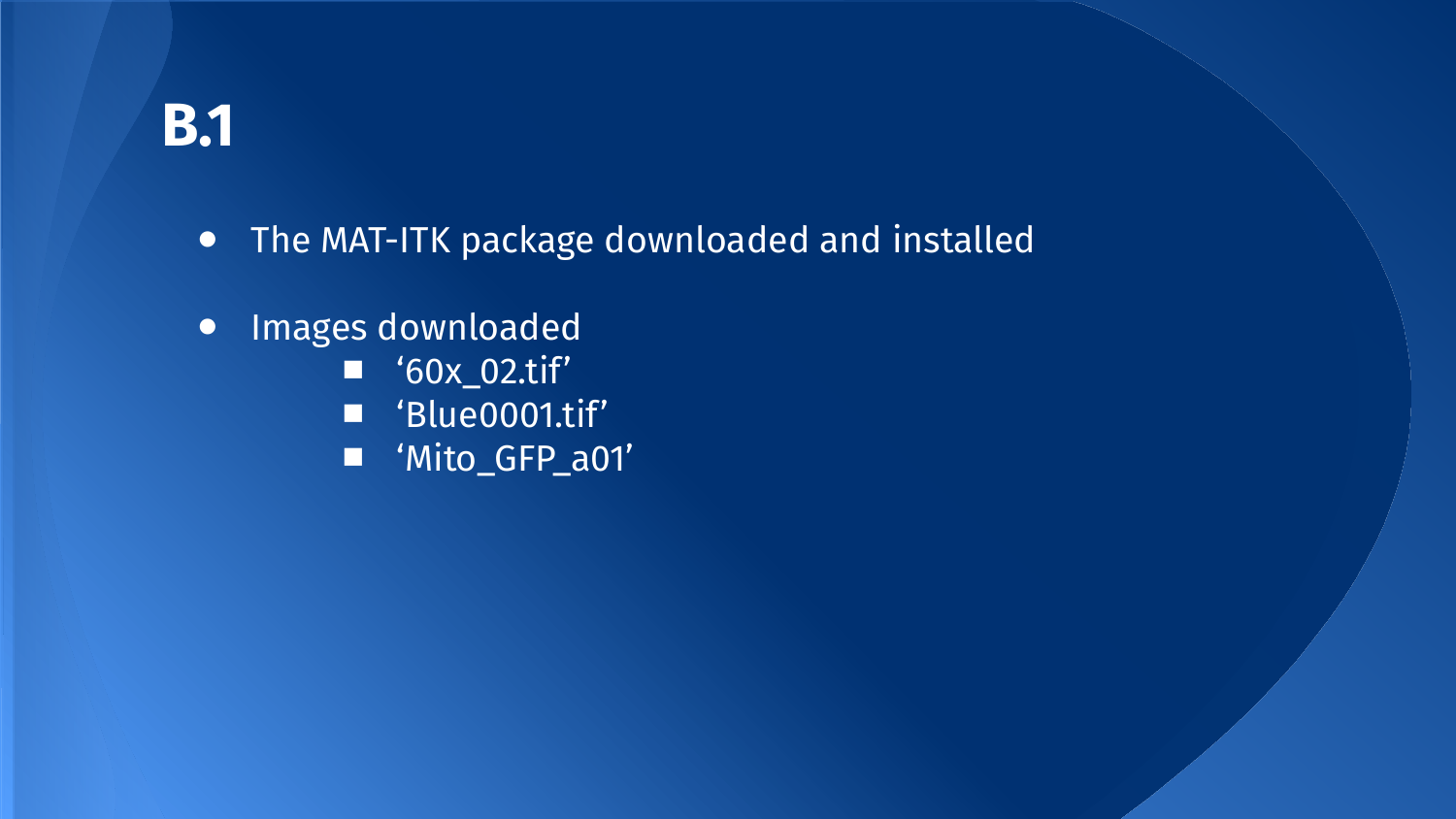

# B.1

The MAT-ITK package downloaded and installed

Images downloaded
‘60x_02.tif’
‘Blue0001.tif’
‘Mito_GFP_a01’